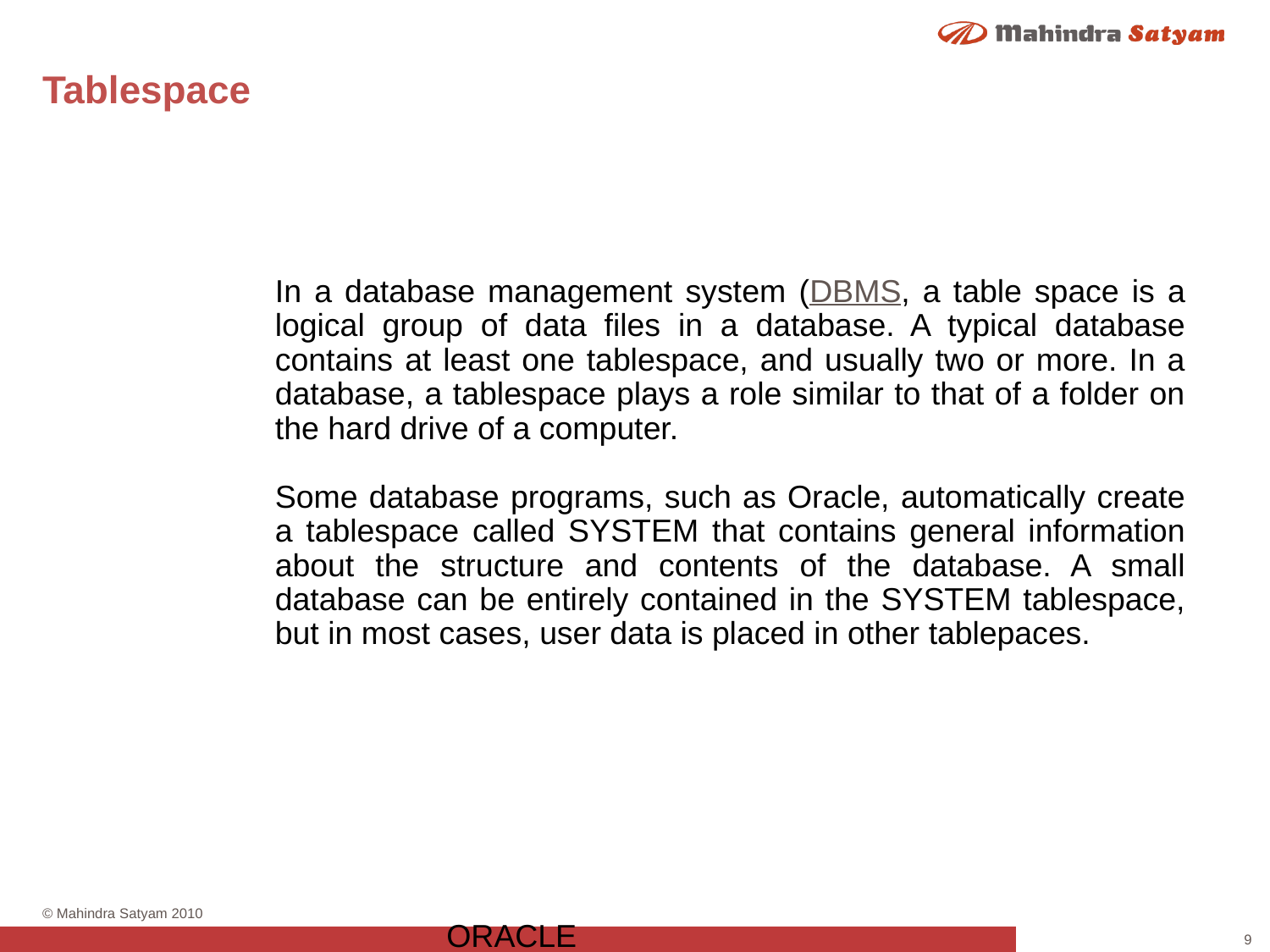

# Tablespace
In a database management system (DBMS, a table space is a logical group of data files in a database. A typical database contains at least one tablespace, and usually two or more. In a database, a tablespace plays a role similar to that of a folder on the hard drive of a computer.

Some database programs, such as Oracle, automatically create a tablespace called SYSTEM that contains general information about the structure and contents of the database. A small database can be entirely contained in the SYSTEM tablespace, but in most cases, user data is placed in other tablepaces.
ORACLE